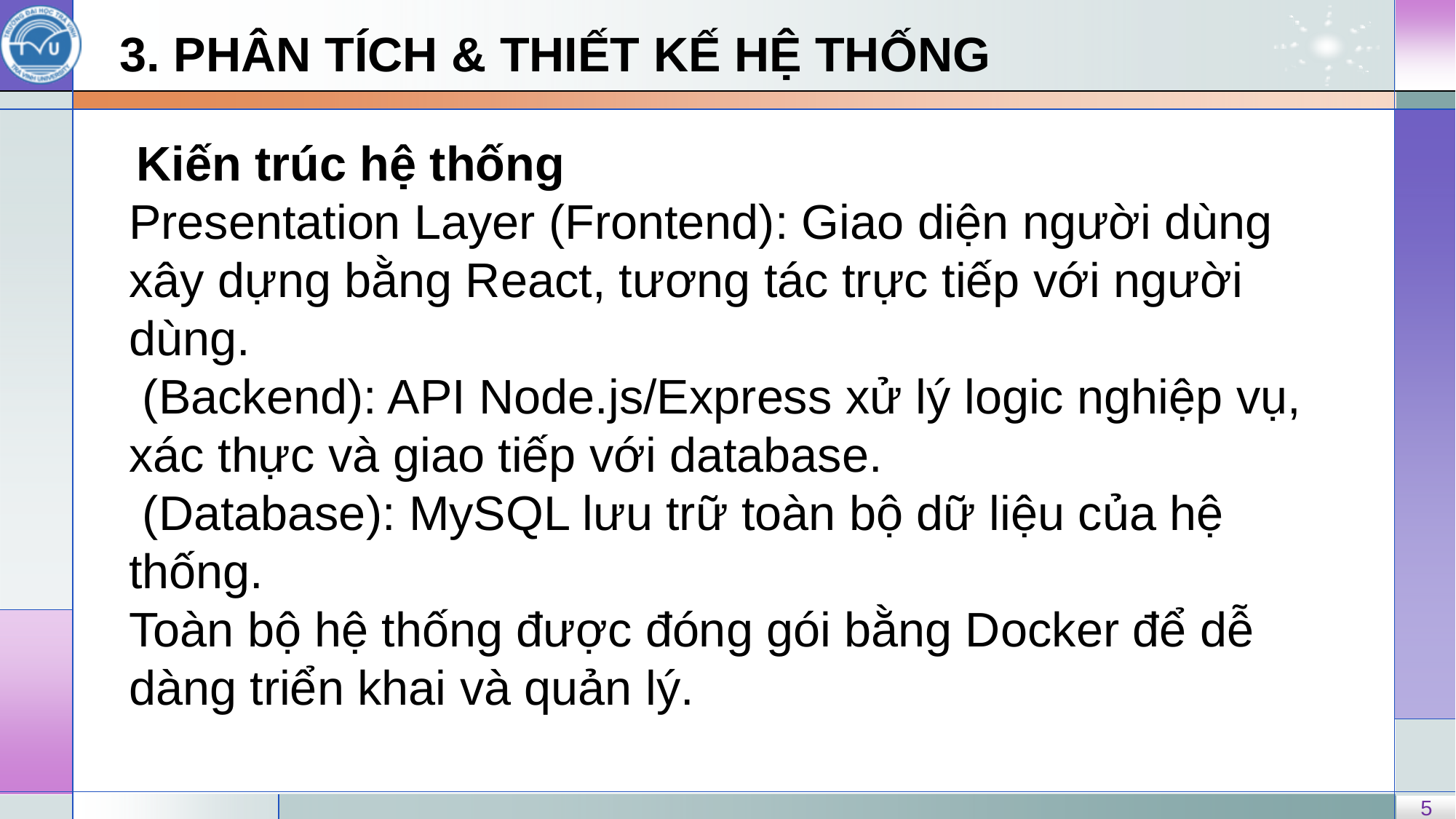

3. PHÂN TÍCH & THIẾT KẾ HỆ THỐNG
 Kiến trúc hệ thống
Presentation Layer (Frontend): Giao diện người dùng xây dựng bằng React, tương tác trực tiếp với người dùng.
 (Backend): API Node.js/Express xử lý logic nghiệp vụ, xác thực và giao tiếp với database.
 (Database): MySQL lưu trữ toàn bộ dữ liệu của hệ thống.
Toàn bộ hệ thống được đóng gói bằng Docker để dễ dàng triển khai và quản lý.
5